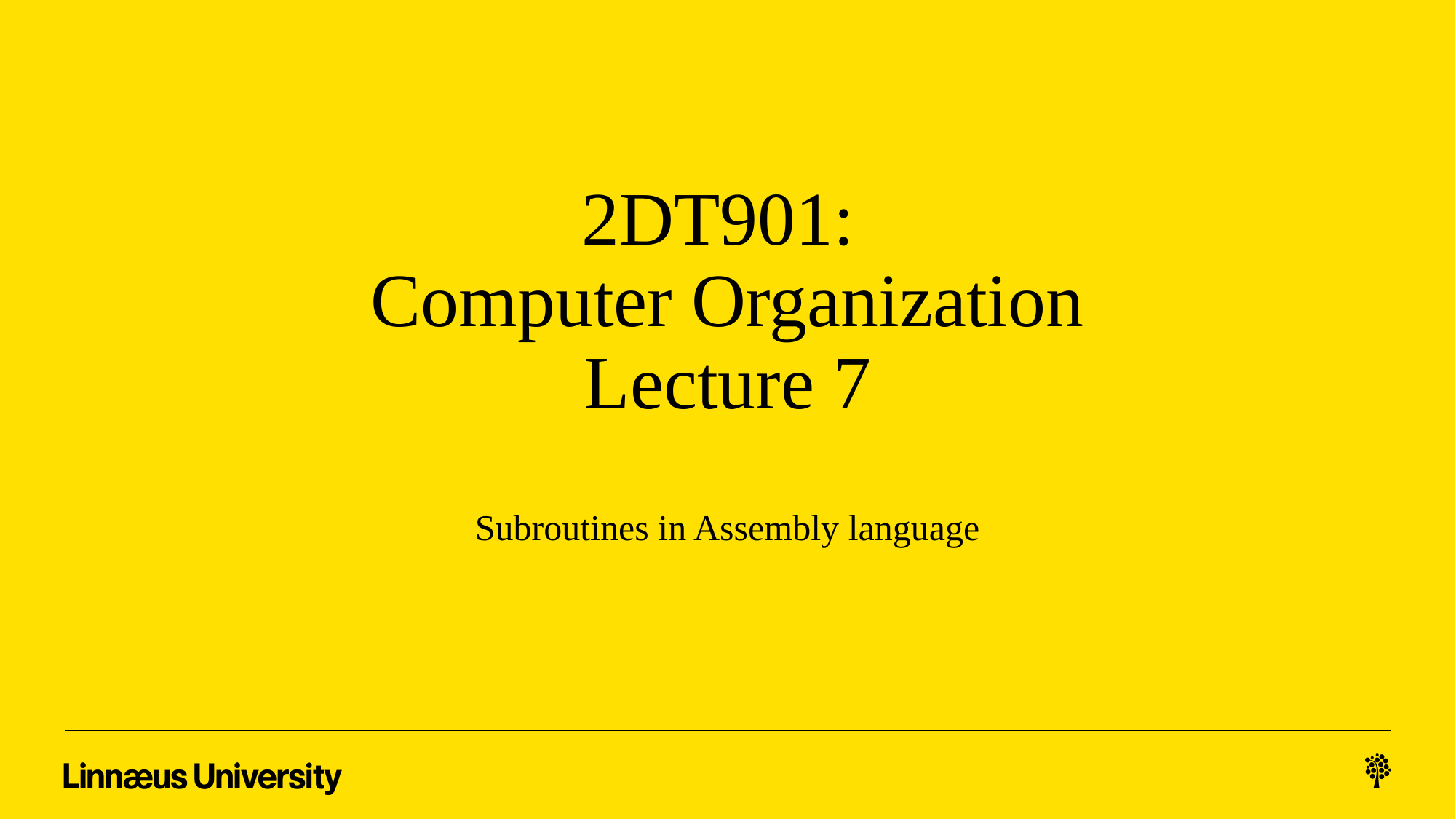

# 2DT901: Computer Organization Lecture 7
Subroutines in Assembly language